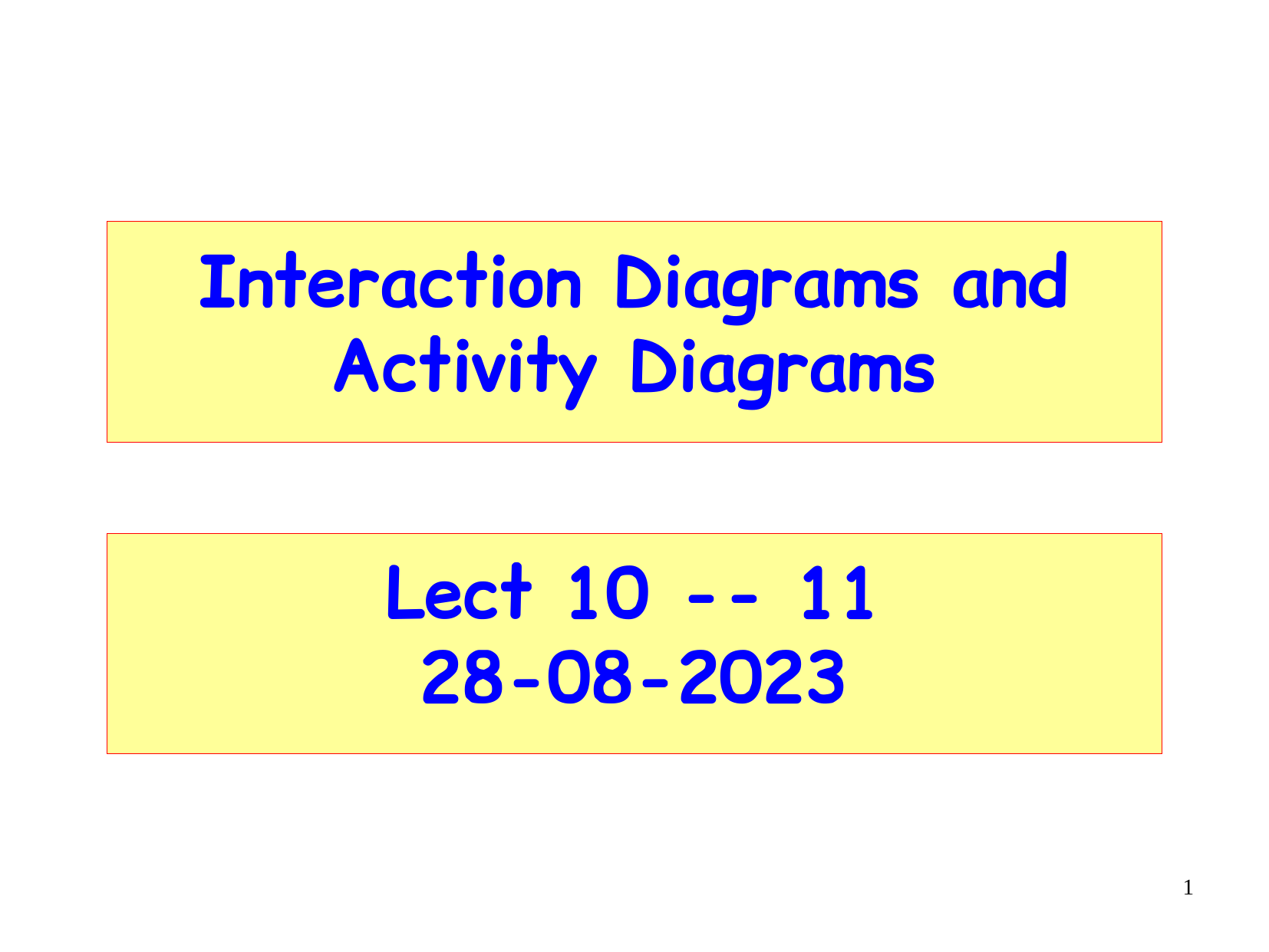

Interaction Diagrams and Activity Diagrams
Lect 10 -- 11
28-08-2023